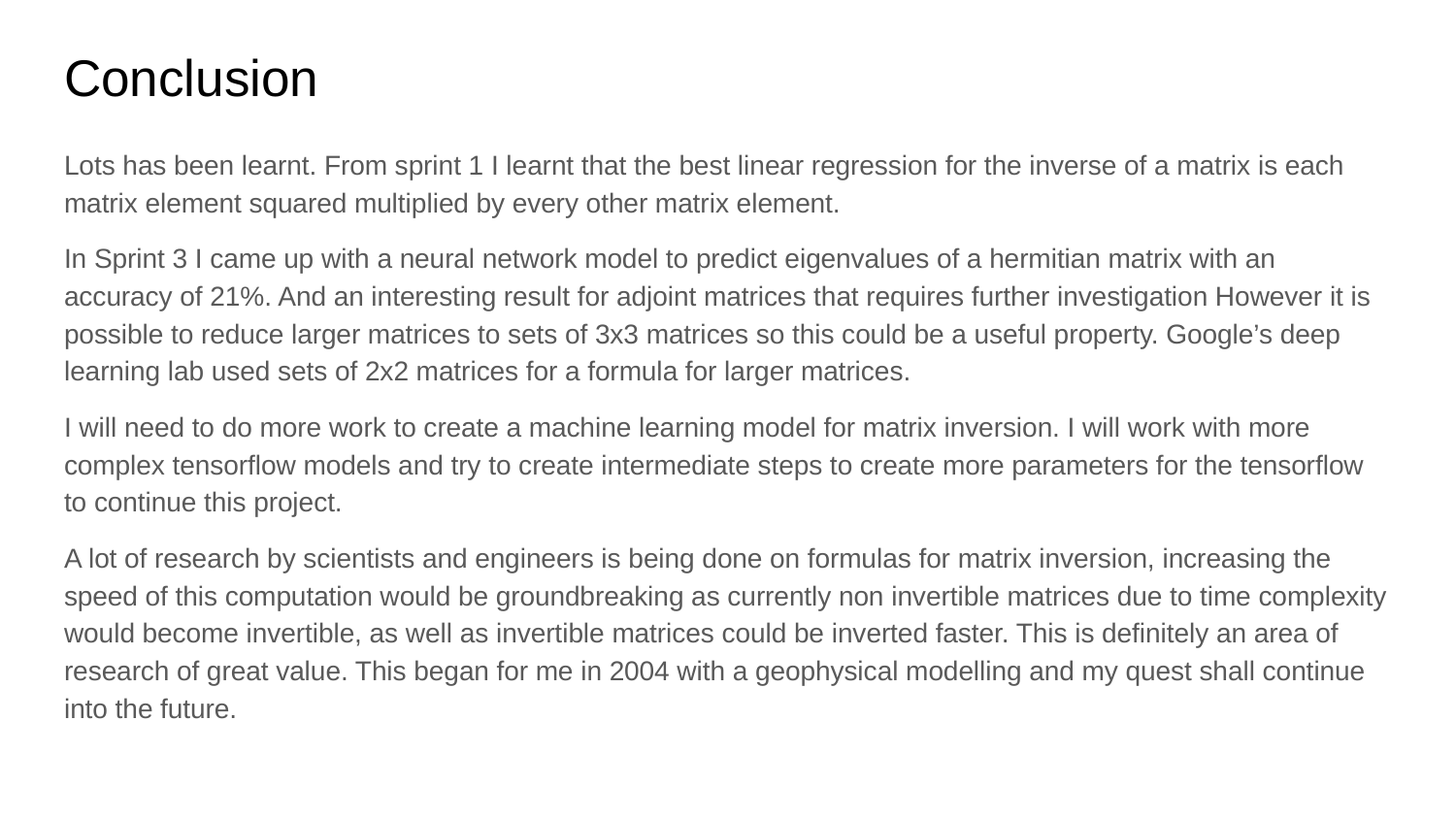

# Conclusion
Lots has been learnt. From sprint 1 I learnt that the best linear regression for the inverse of a matrix is each matrix element squared multiplied by every other matrix element.
In Sprint 3 I came up with a neural network model to predict eigenvalues of a hermitian matrix with an accuracy of 21%. And an interesting result for adjoint matrices that requires further investigation However it is possible to reduce larger matrices to sets of 3x3 matrices so this could be a useful property. Google’s deep learning lab used sets of 2x2 matrices for a formula for larger matrices.
I will need to do more work to create a machine learning model for matrix inversion. I will work with more complex tensorflow models and try to create intermediate steps to create more parameters for the tensorflow to continue this project.
A lot of research by scientists and engineers is being done on formulas for matrix inversion, increasing the speed of this computation would be groundbreaking as currently non invertible matrices due to time complexity would become invertible, as well as invertible matrices could be inverted faster. This is definitely an area of research of great value. This began for me in 2004 with a geophysical modelling and my quest shall continue into the future.